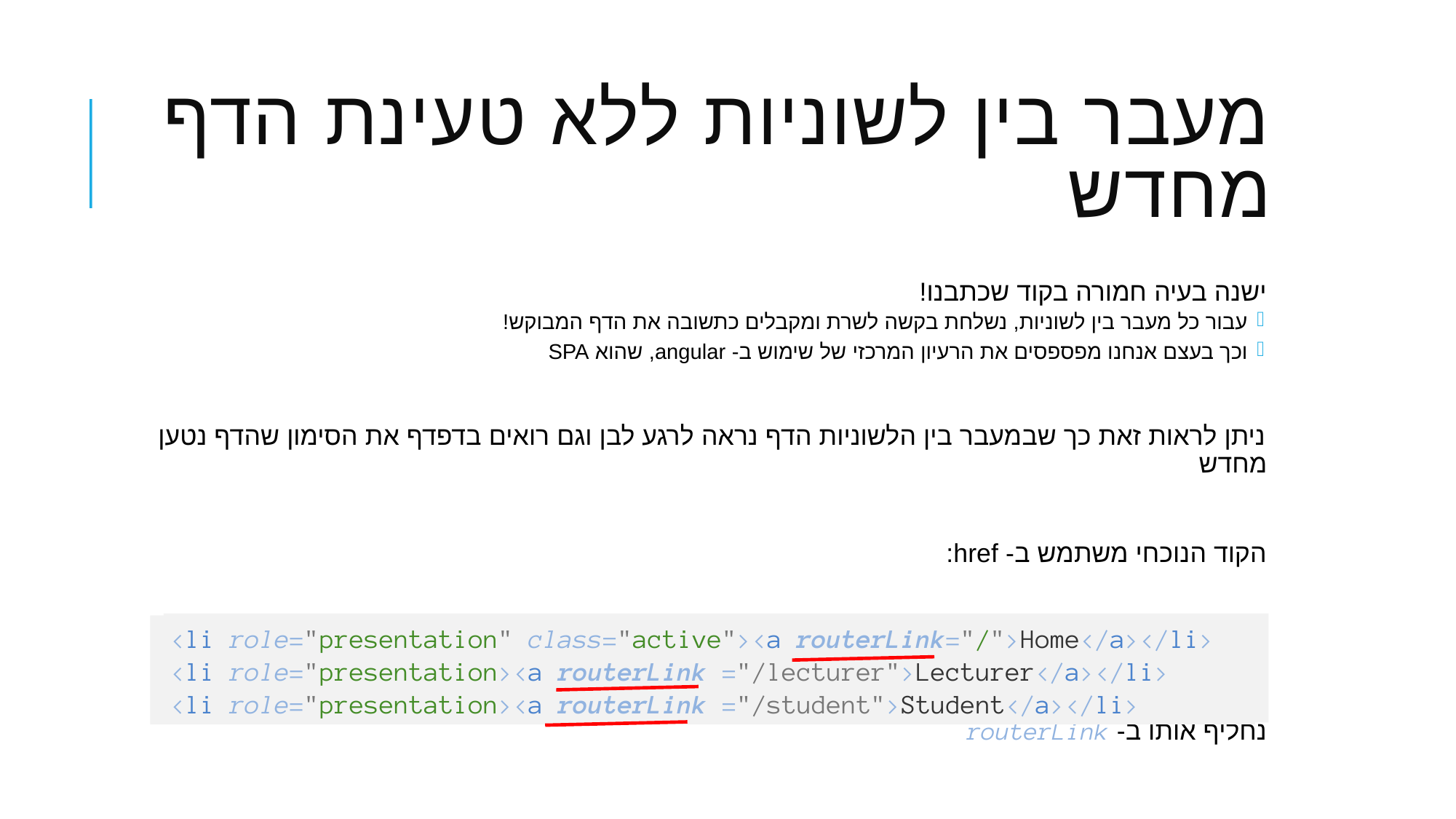

# מעבר בין לשוניות ללא טעינת הדף מחדש
ישנה בעיה חמורה בקוד שכתבנו!
עבור כל מעבר בין לשוניות, נשלחת בקשה לשרת ומקבלים כתשובה את הדף המבוקש!
וכך בעצם אנחנו מפספסים את הרעיון המרכזי של שימוש ב- angular, שהוא SPA

ניתן לראות זאת כך שבמעבר בין הלשוניות הדף נראה לרגע לבן וגם רואים בדפדף את הסימון שהדף נטען מחדש

הקוד הנוכחי משתמש ב- href:

נחליף אותו ב- routerLink

<li role="presentation" class="active"><a href="/">Home</a></li>
<li role="presentation><a href="/lecturer">Lecturer</a></li>
<li role="presentation><a href="/student">Student</a></li>
<li role="presentation" class="active"><a routerLink="/">Home</a></li>
<li role="presentation><a routerLink ="/lecturer">Lecturer</a></li>
<li role="presentation><a routerLink ="/student">Student</a></li>